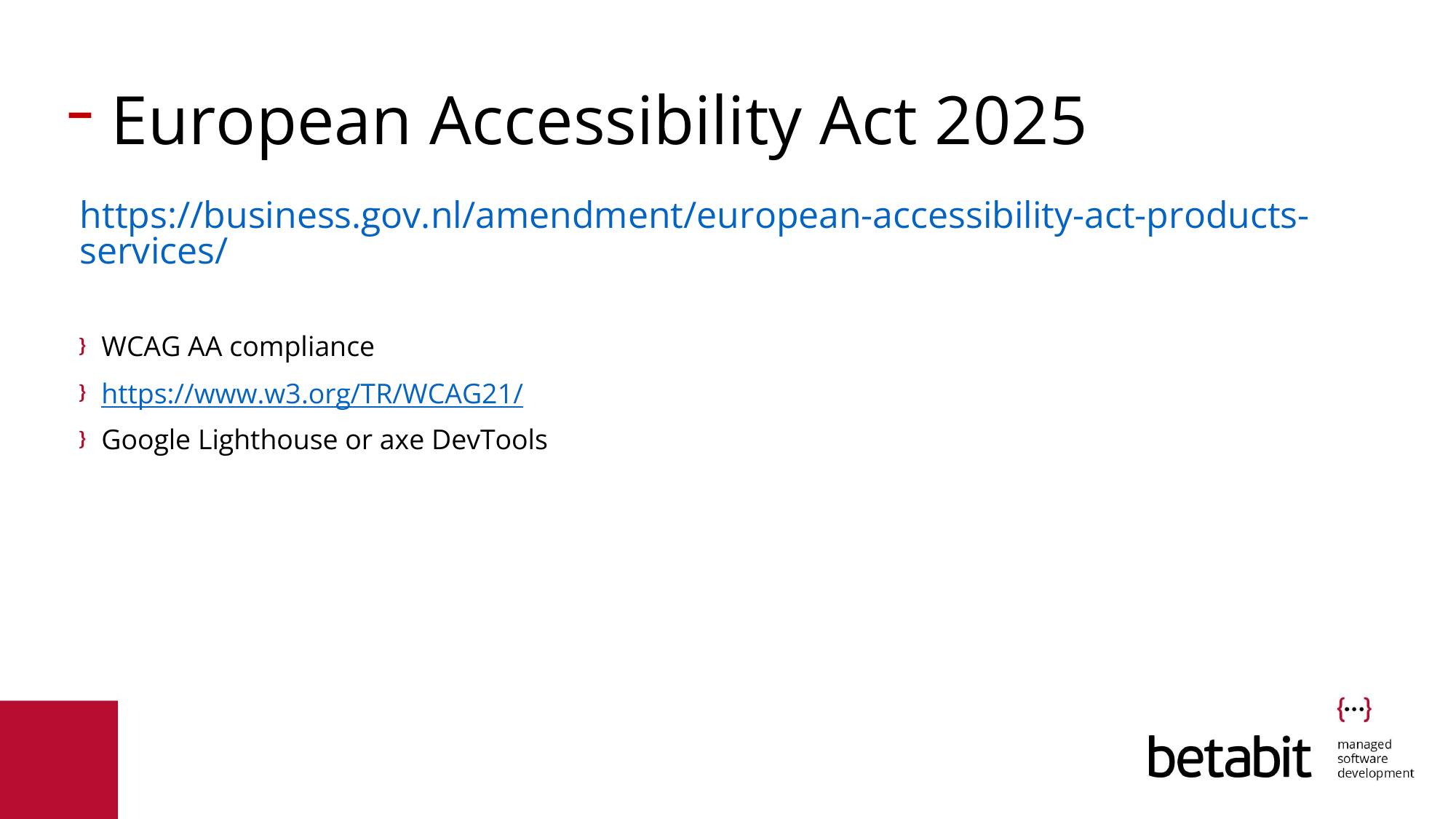

# European Accessibility Act 2025

https://business.gov.nl/amendment/european-accessibility-act-products-services/

WCAG AA compliance
https://www.w3.org/TR/WCAG21/
Google Lighthouse or axe DevTools